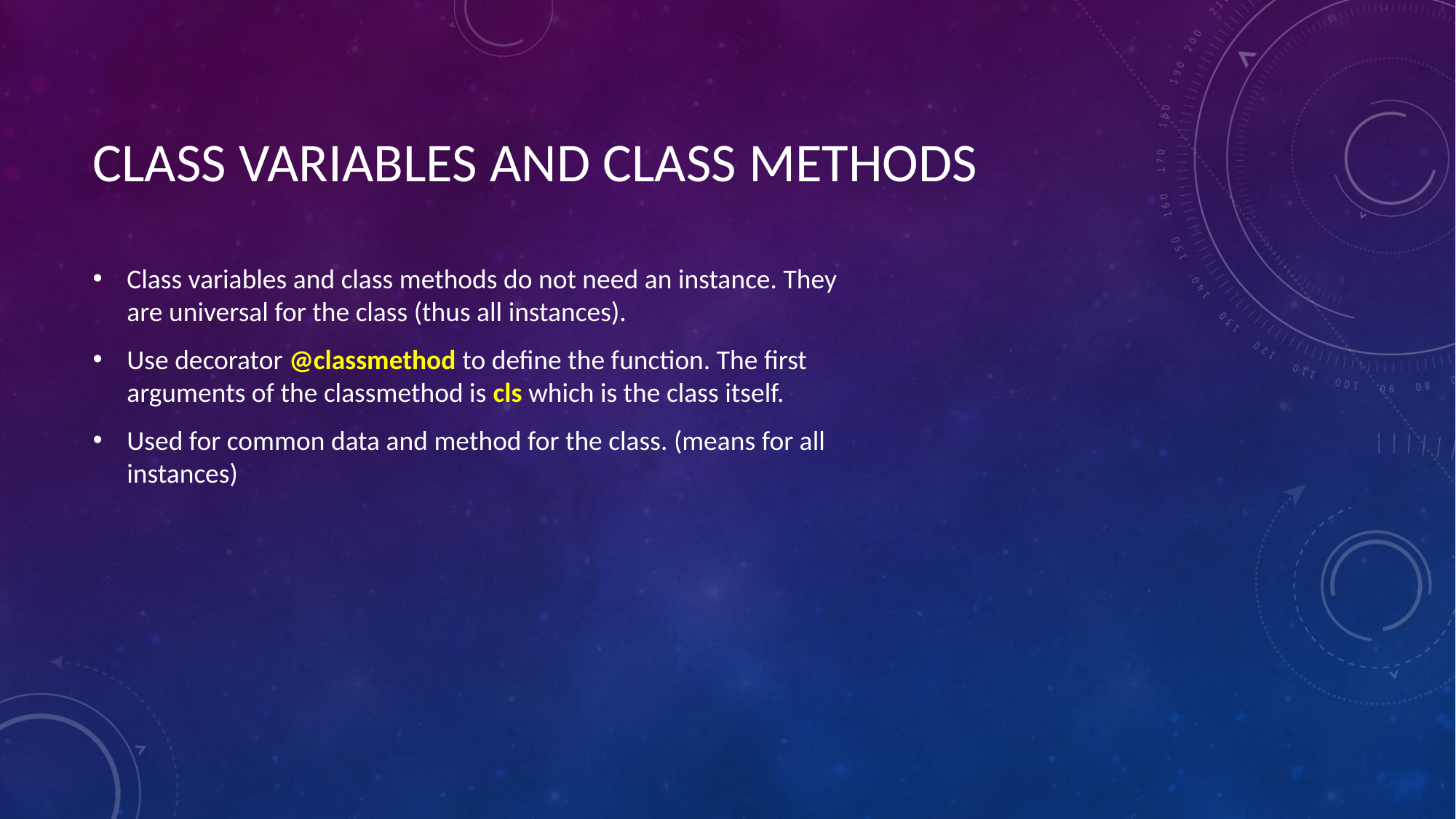

# Class variables and class methods
Class variables and class methods do not need an instance. They are universal for the class (thus all instances).
Use decorator @classmethod to define the function. The first arguments of the classmethod is cls which is the class itself.
Used for common data and method for the class. (means for all instances)